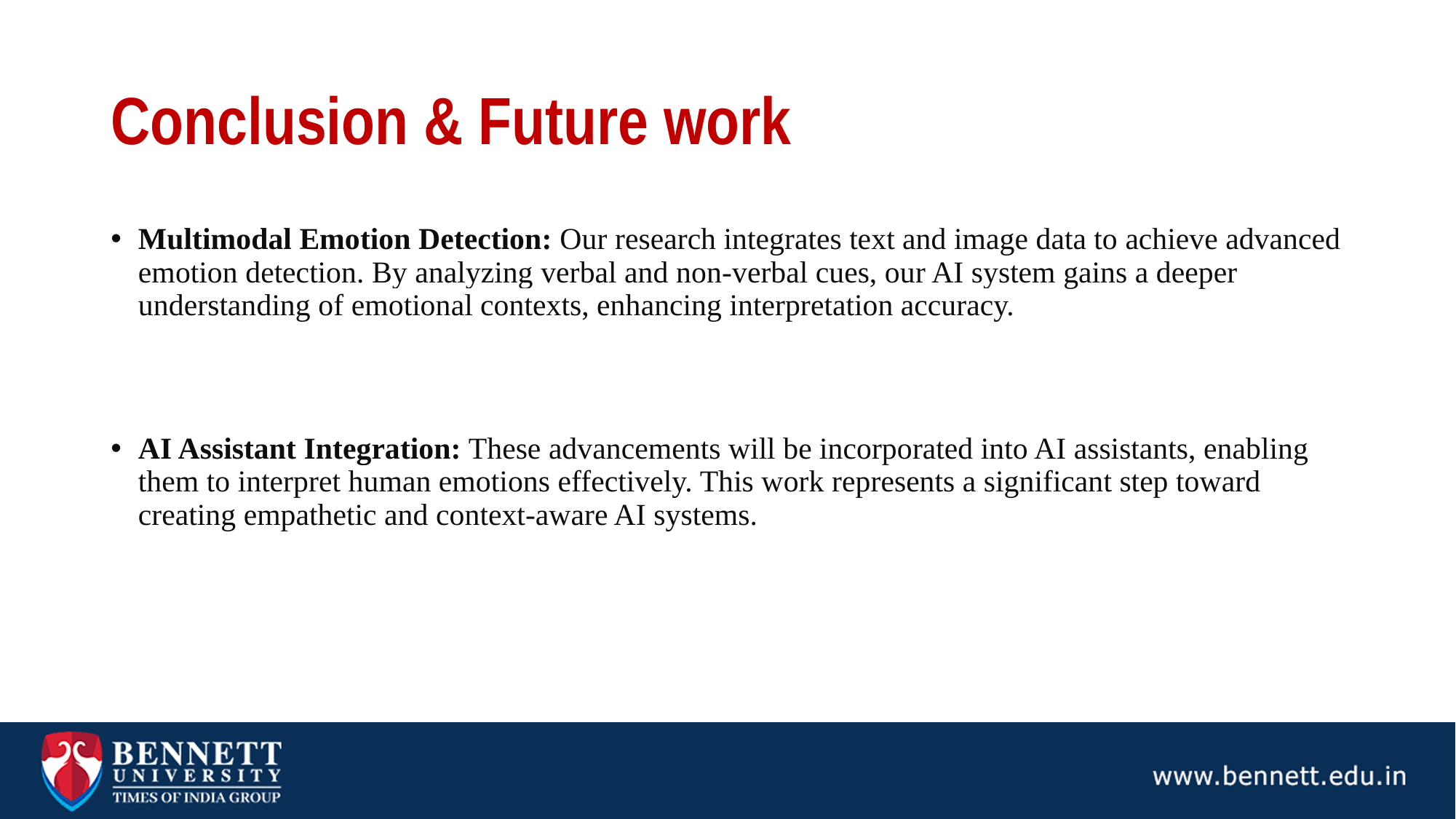

# Conclusion & Future work
Multimodal Emotion Detection: Our research integrates text and image data to achieve advanced emotion detection. By analyzing verbal and non-verbal cues, our AI system gains a deeper understanding of emotional contexts, enhancing interpretation accuracy.

AI Assistant Integration: These advancements will be incorporated into AI assistants, enabling them to interpret human emotions effectively. This work represents a significant step toward creating empathetic and context-aware AI systems.